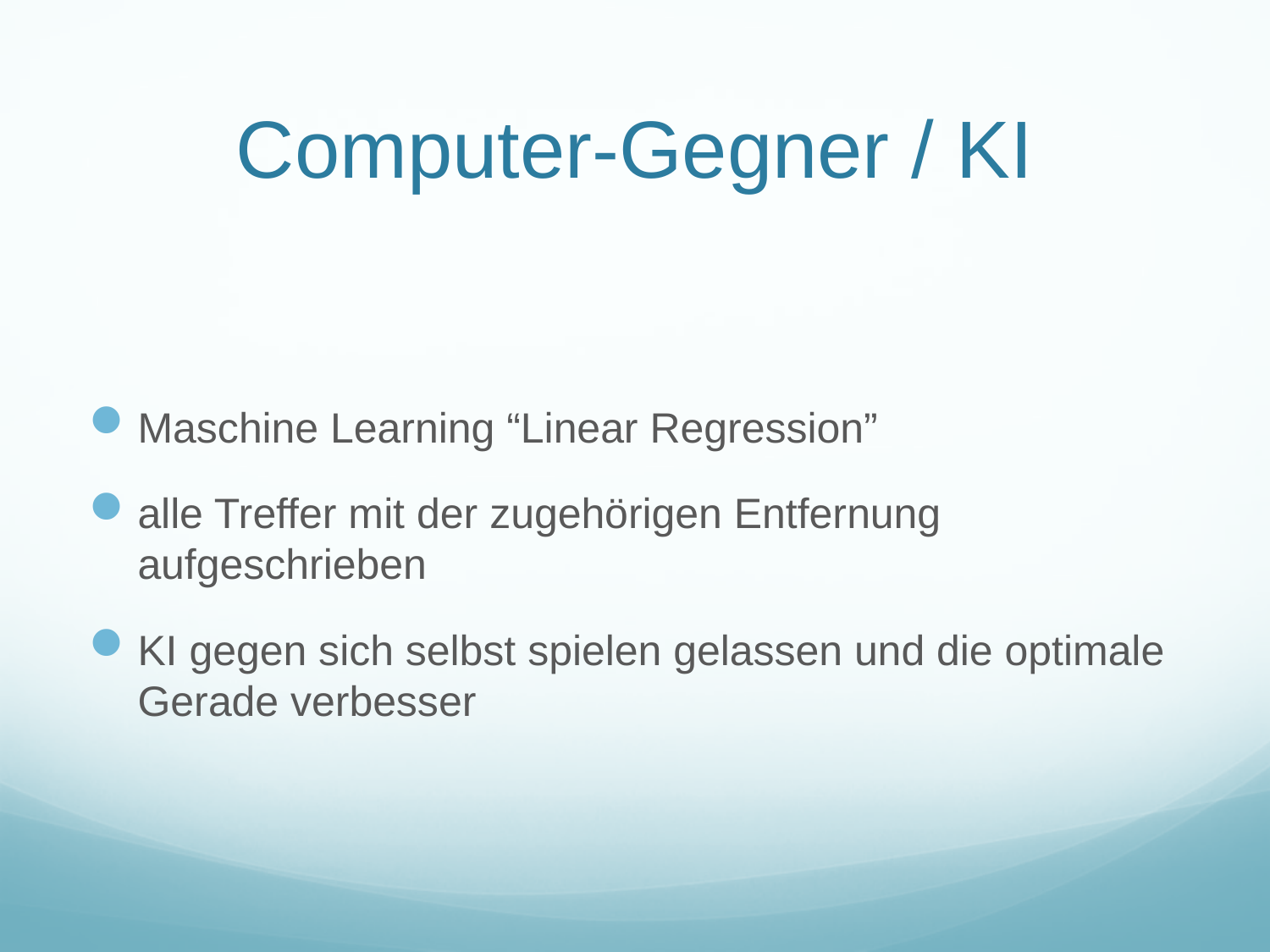

# Computer-Gegner / KI

Maschine Learning “Linear Regression”
alle Treffer mit der zugehörigen Entfernung aufgeschrieben
KI gegen sich selbst spielen gelassen und die optimale Gerade verbesser